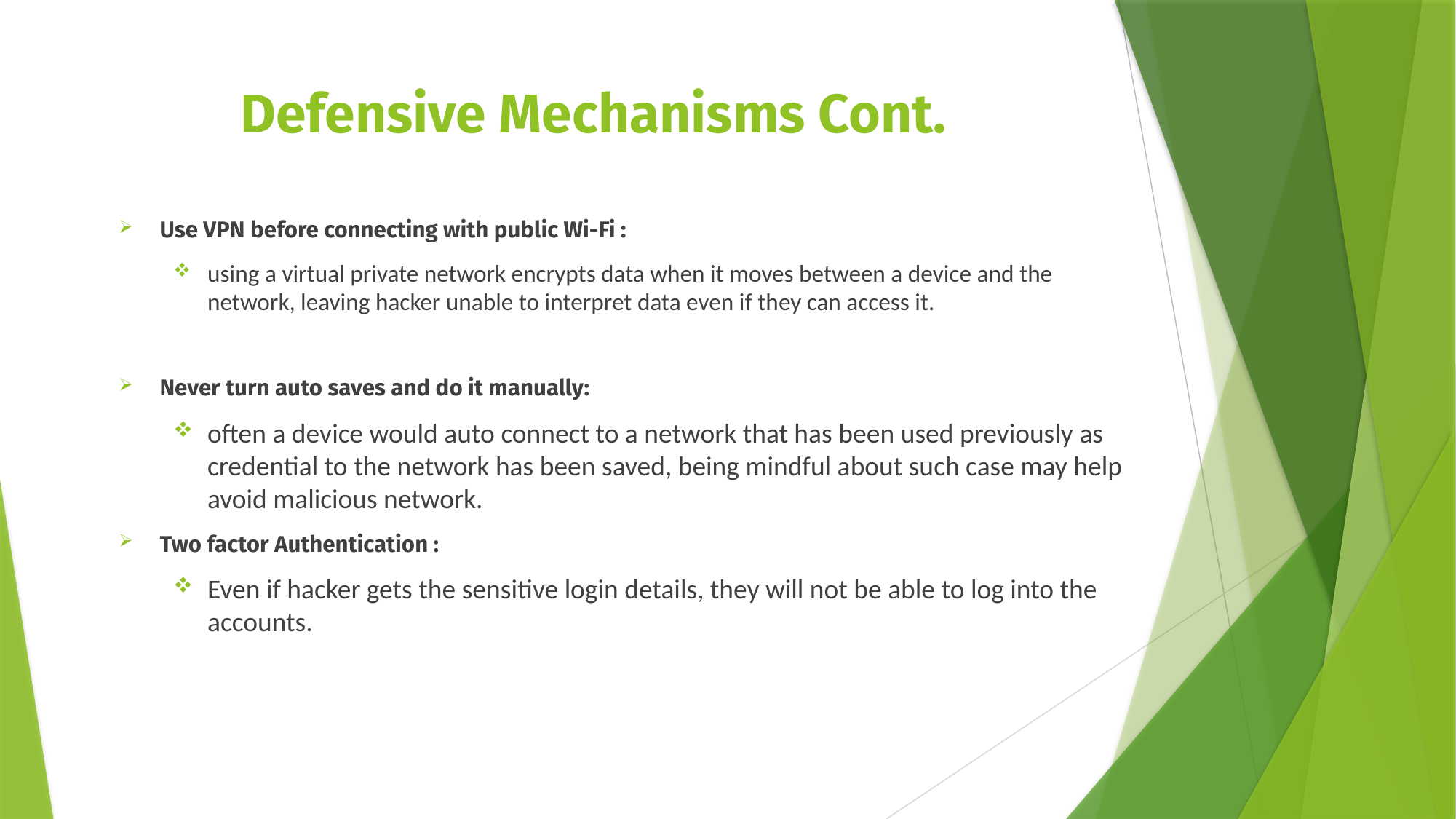

# Defensive Mechanisms Cont.
Use VPN before connecting with public Wi-Fi :
using a virtual private network encrypts data when it moves between a device and the network, leaving hacker unable to interpret data even if they can access it.

Never turn auto saves and do it manually:
often a device would auto connect to a network that has been used previously as credential to the network has been saved, being mindful about such case may help avoid malicious network.
Two factor Authentication :
Even if hacker gets the sensitive login details, they will not be able to log into the accounts.